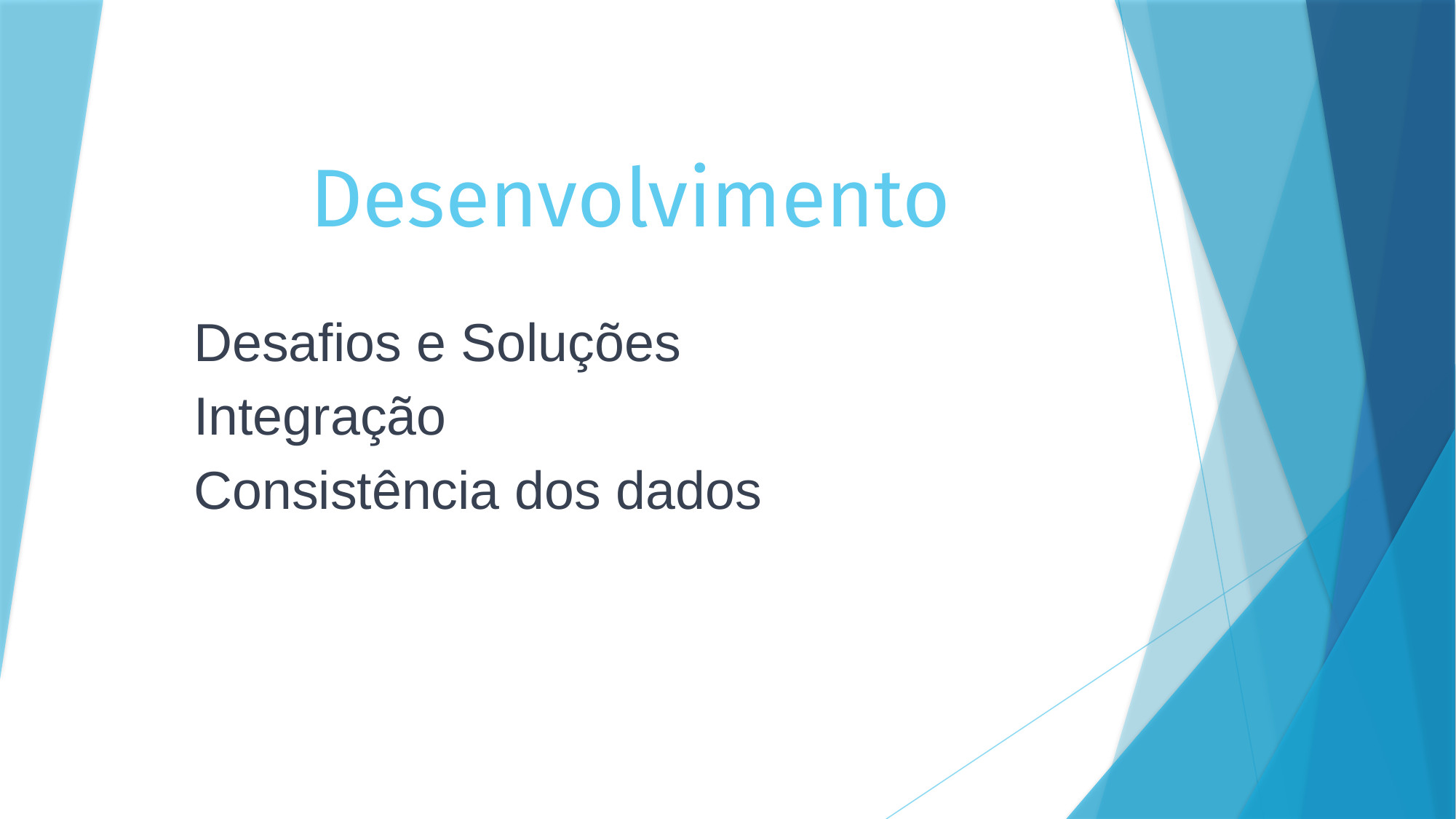

# Desenvolvimento
Desafios e Soluções
Integração
Consistência dos dados